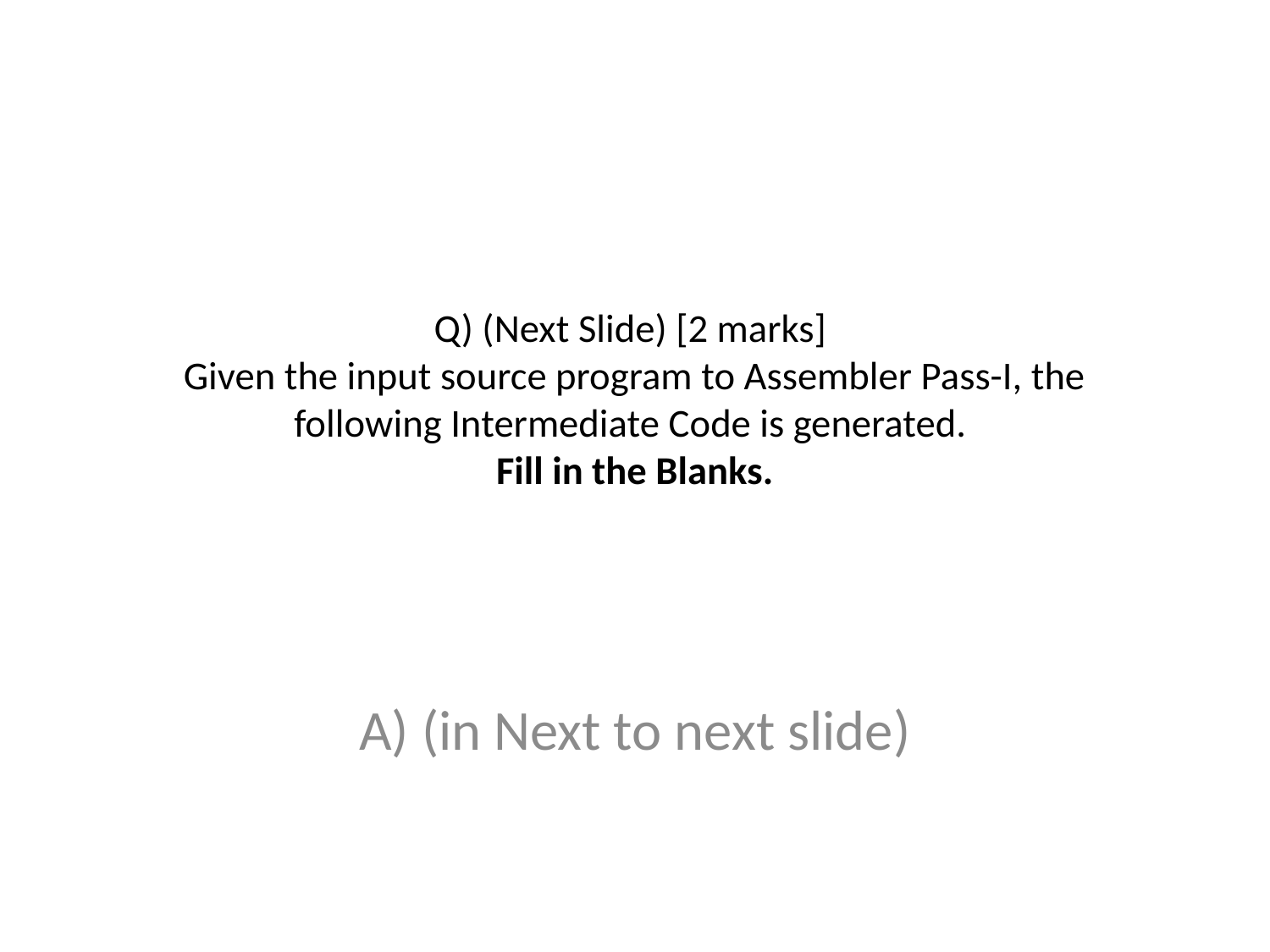

# Q) (Next Slide) [2 marks] Given the input source program to Assembler Pass-I, the following Intermediate Code is generated. Fill in the Blanks.
A) (in Next to next slide)